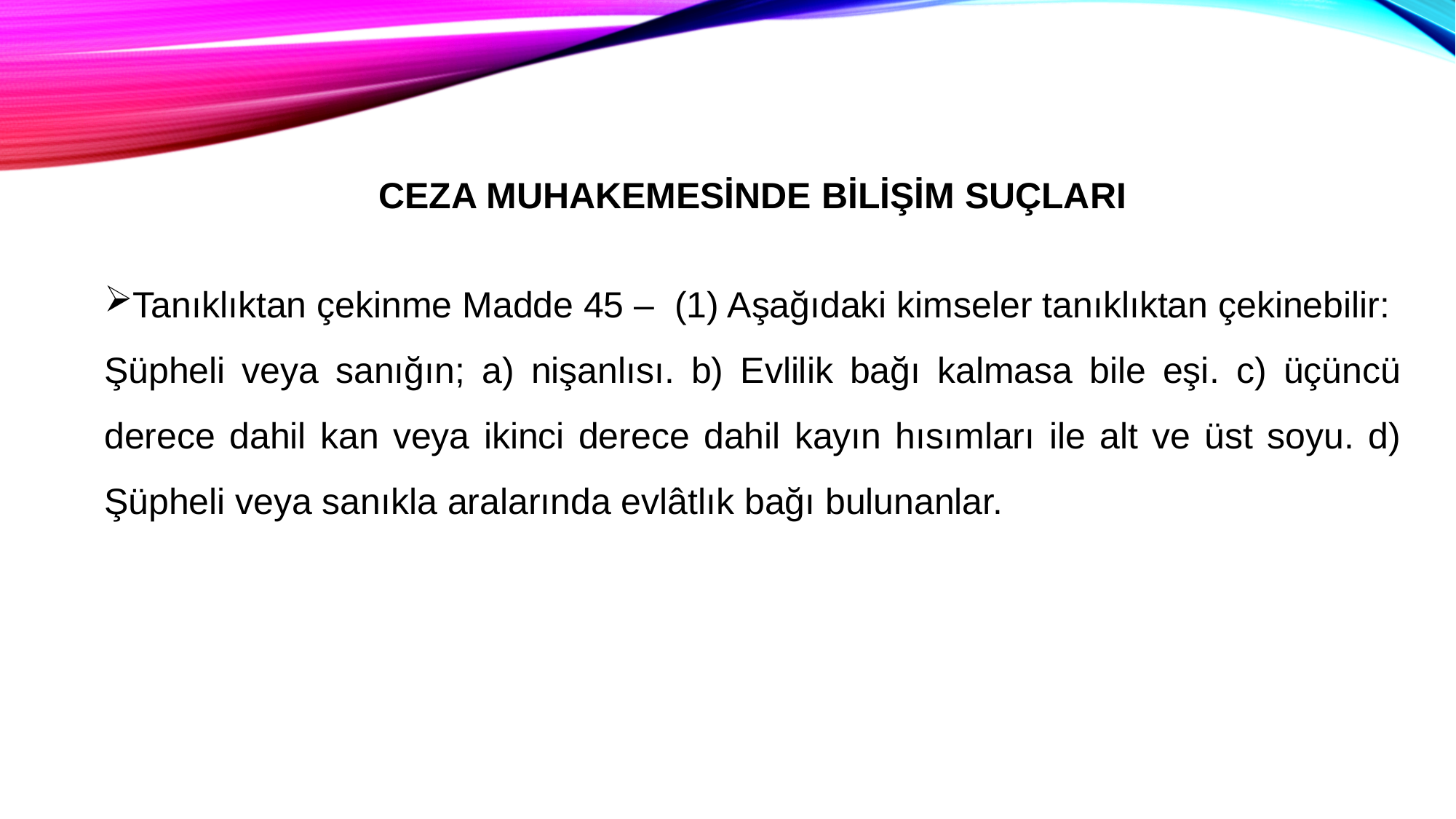

CEZA MUHAKEMESİNDE BİLİŞİM SUÇLARI

Tanıklıktan çekinme Madde 45 –  (1) Aşağıdaki kimseler tanıklıktan çekinebilir:
Şüpheli veya sanığın; a) nişanlısı. b) Evlilik bağı kalmasa bile eşi. c) üçüncü derece dahil kan veya ikinci derece dahil kayın hısımları ile alt ve üst soyu. d) Şüpheli veya sanıkla aralarında evlâtlık bağı bulunanlar.